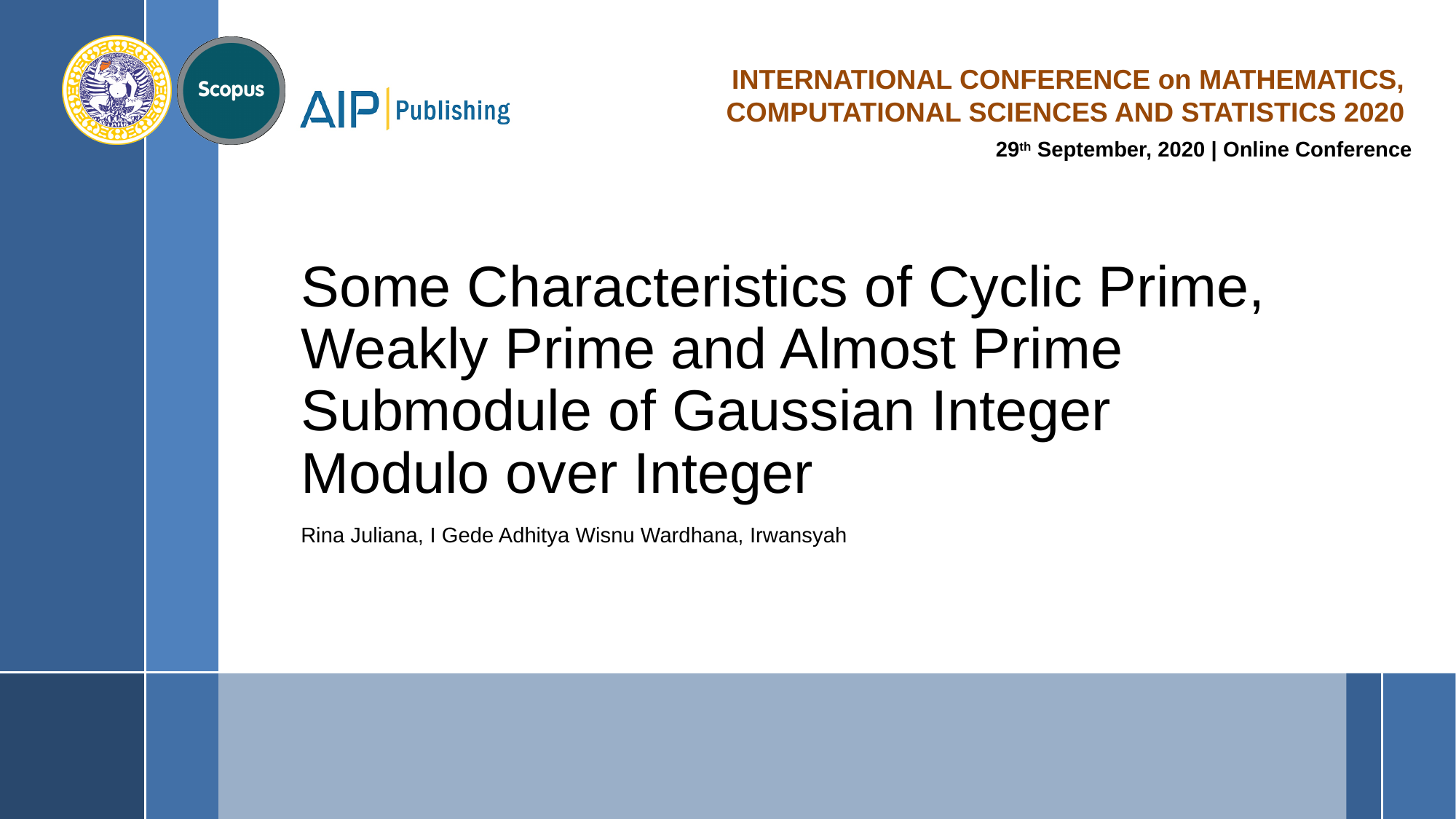

# Some Characteristics of Cyclic Prime, Weakly Prime and Almost Prime Submodule of Gaussian Integer Modulo over Integer
Rina Juliana, I Gede Adhitya Wisnu Wardhana, Irwansyah